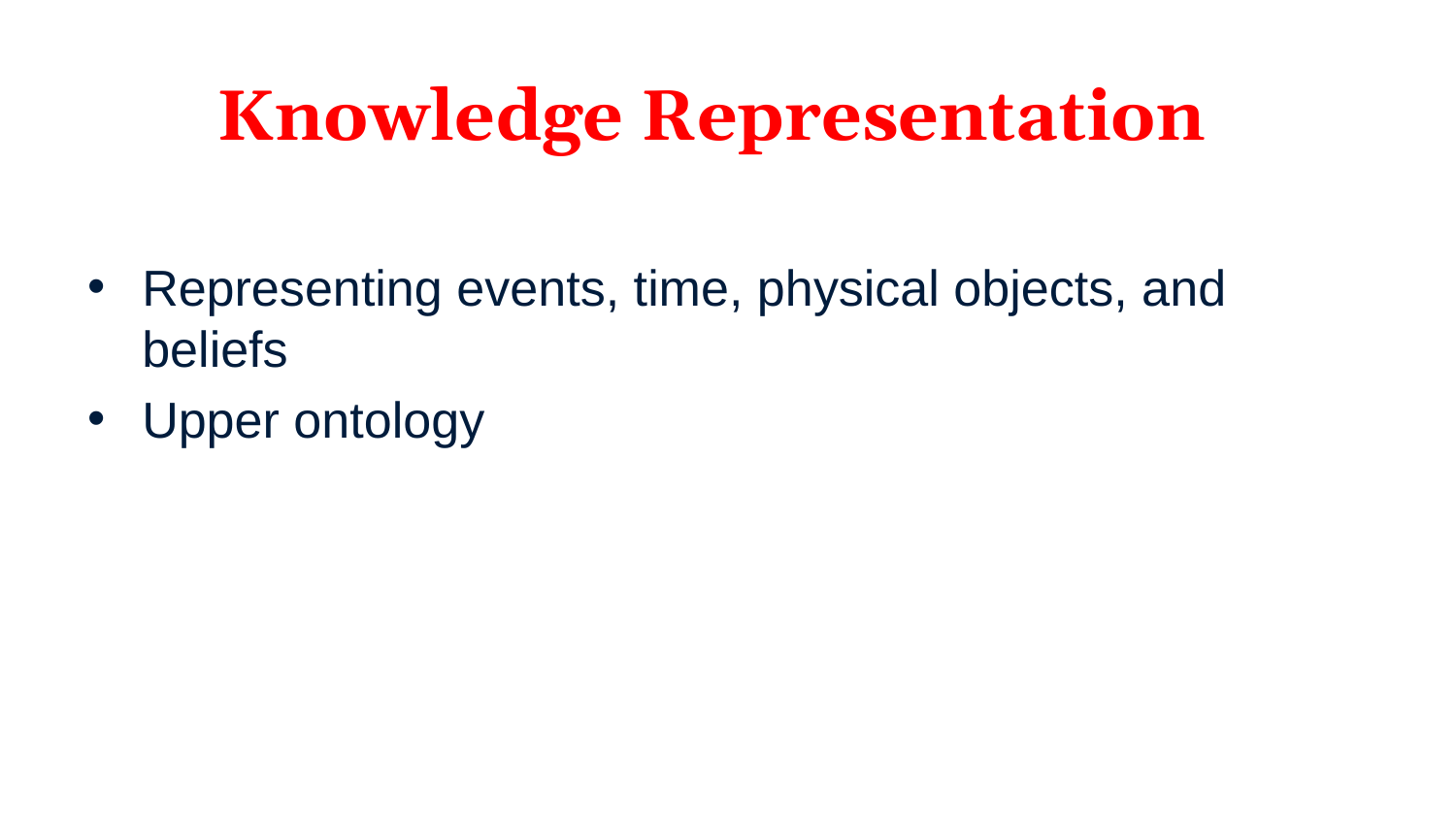

# Knowledge Representation
Representing events, time, physical objects, and beliefs
Upper ontology